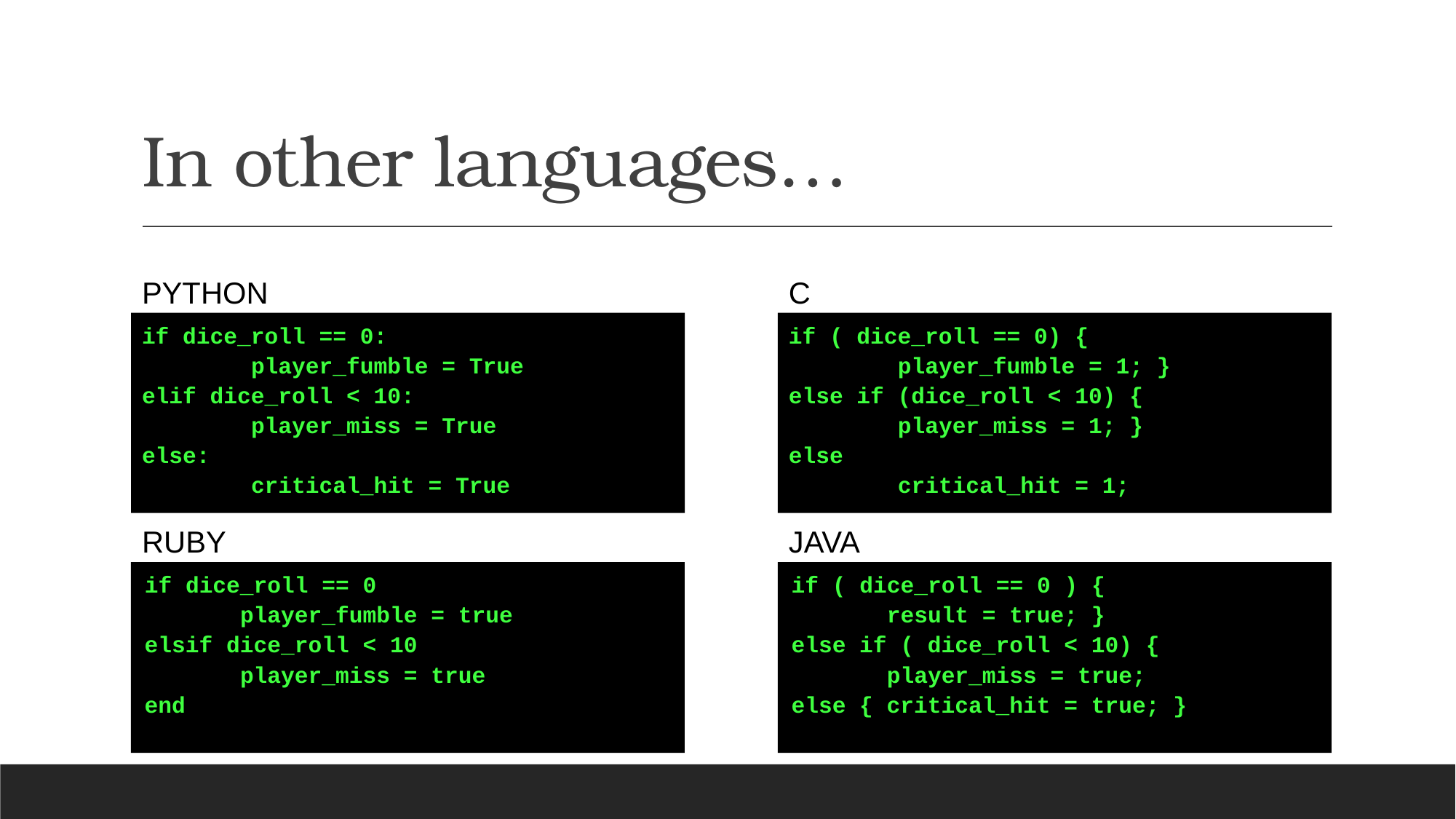

# In other languages…
python
C
if dice_roll == 0:
	player_fumble = True
elif dice_roll < 10:
	player_miss = True
else:
	critical_hit = True
if ( dice_roll == 0) {
	player_fumble = 1; }
else if (dice_roll < 10) {
	player_miss = 1; }
else
	critical_hit = 1;
RUBY
Java
 if dice_roll == 0
	player_fumble = true
 elsif dice_roll < 10
	player_miss = true
 end
 if ( dice_roll == 0 ) {
	result = true; }
 else if ( dice_roll < 10) {
	player_miss = true;
 else { critical_hit = true; }